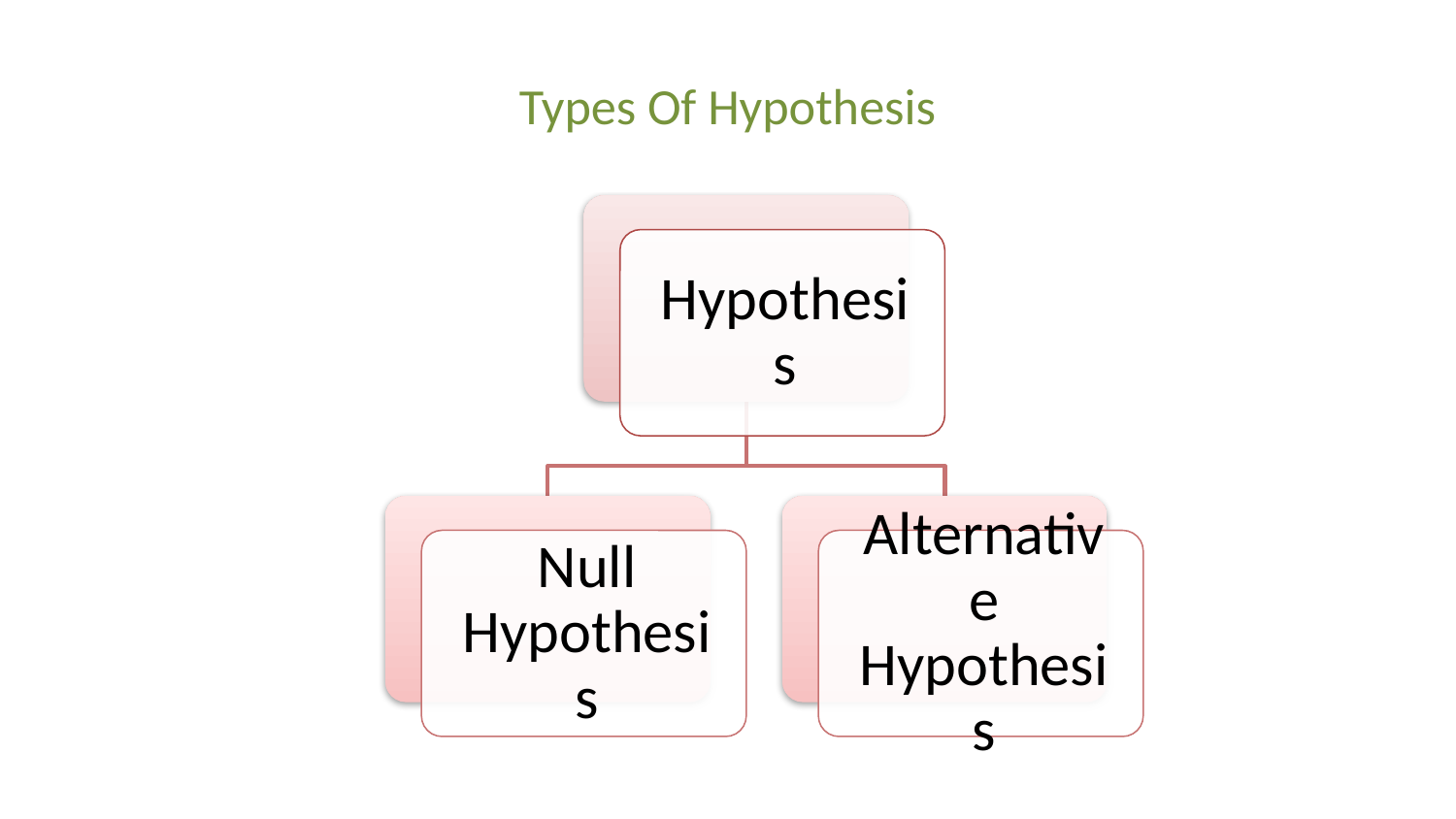

# Types Of Hypothesis
Hypothesis
Null Hypothesis
Alternative Hypothesis